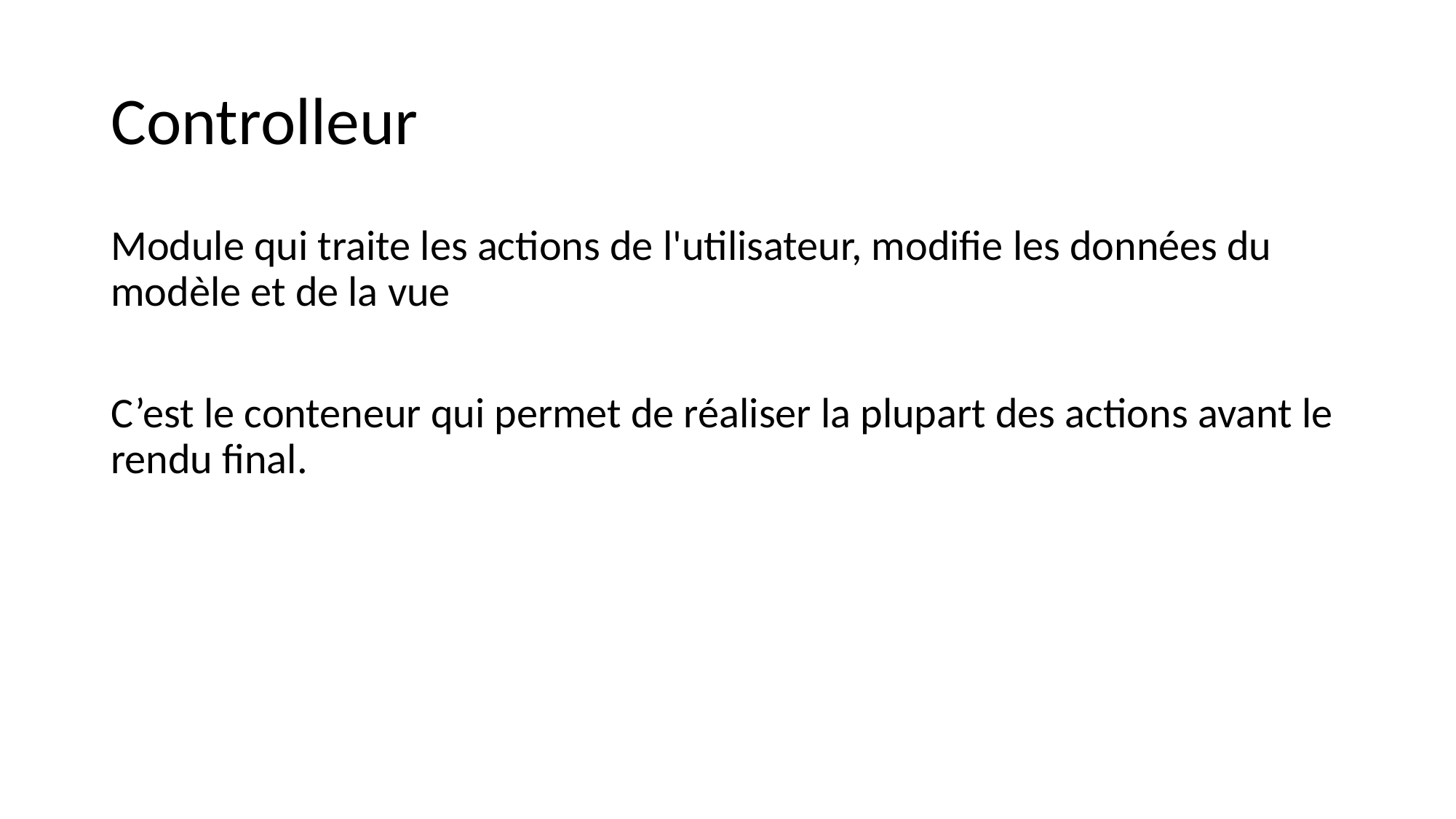

# Controlleur
Module qui traite les actions de l'utilisateur, modifie les données du modèle et de la vue

C’est le conteneur qui permet de réaliser la plupart des actions avant le rendu final.